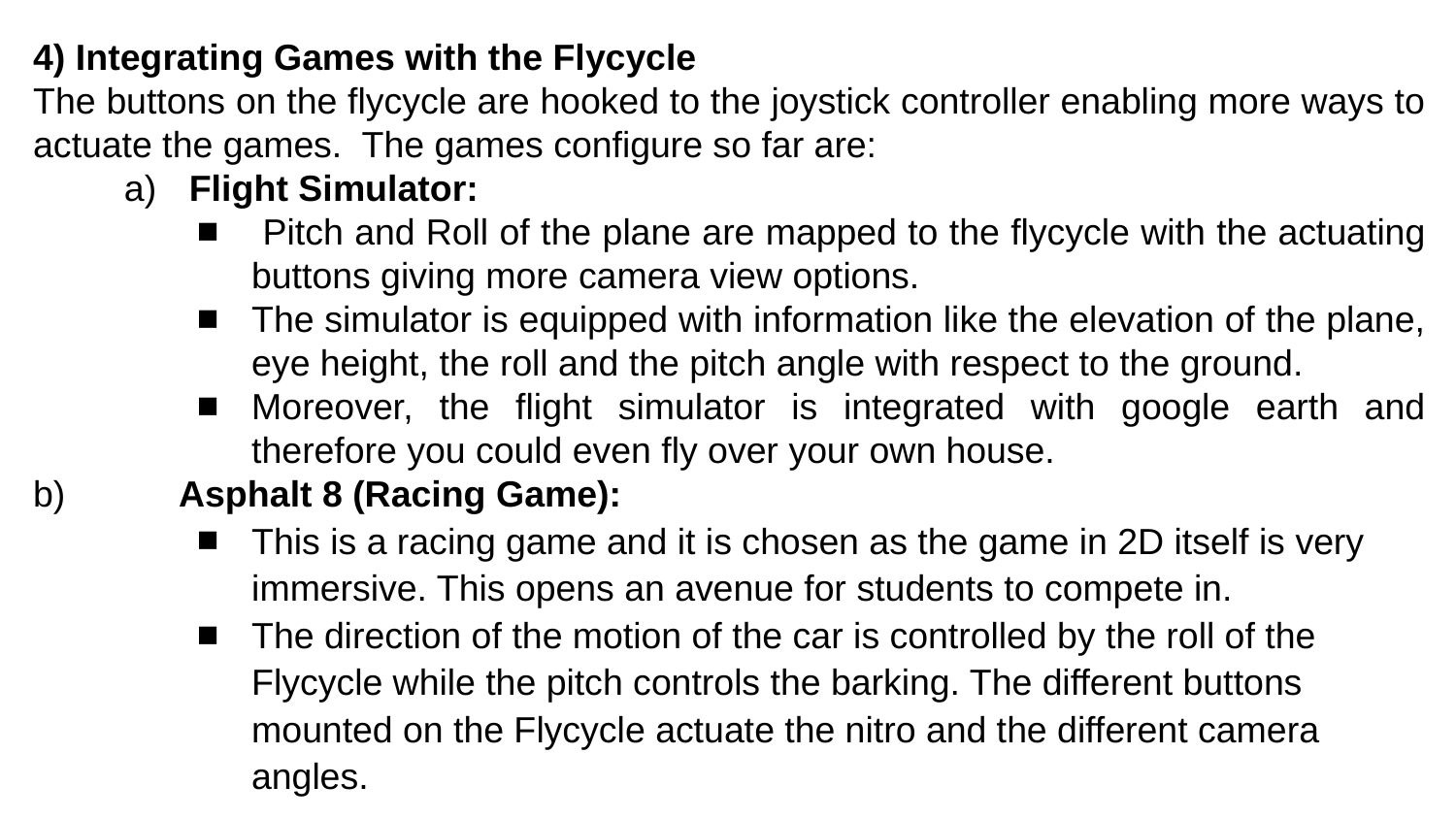

4) Integrating Games with the Flycycle
The buttons on the flycycle are hooked to the joystick controller enabling more ways to actuate the games.  The games configure so far are:
 Flight Simulator:
 Pitch and Roll of the plane are mapped to the flycycle with the actuating buttons giving more camera view options.
The simulator is equipped with information like the elevation of the plane, eye height, the roll and the pitch angle with respect to the ground.
Moreover, the flight simulator is integrated with google earth and therefore you could even fly over your own house.
b)   	Asphalt 8 (Racing Game):
This is a racing game and it is chosen as the game in 2D itself is very immersive. This opens an avenue for students to compete in.
The direction of the motion of the car is controlled by the roll of the Flycycle while the pitch controls the barking. The different buttons mounted on the Flycycle actuate the nitro and the different camera angles.